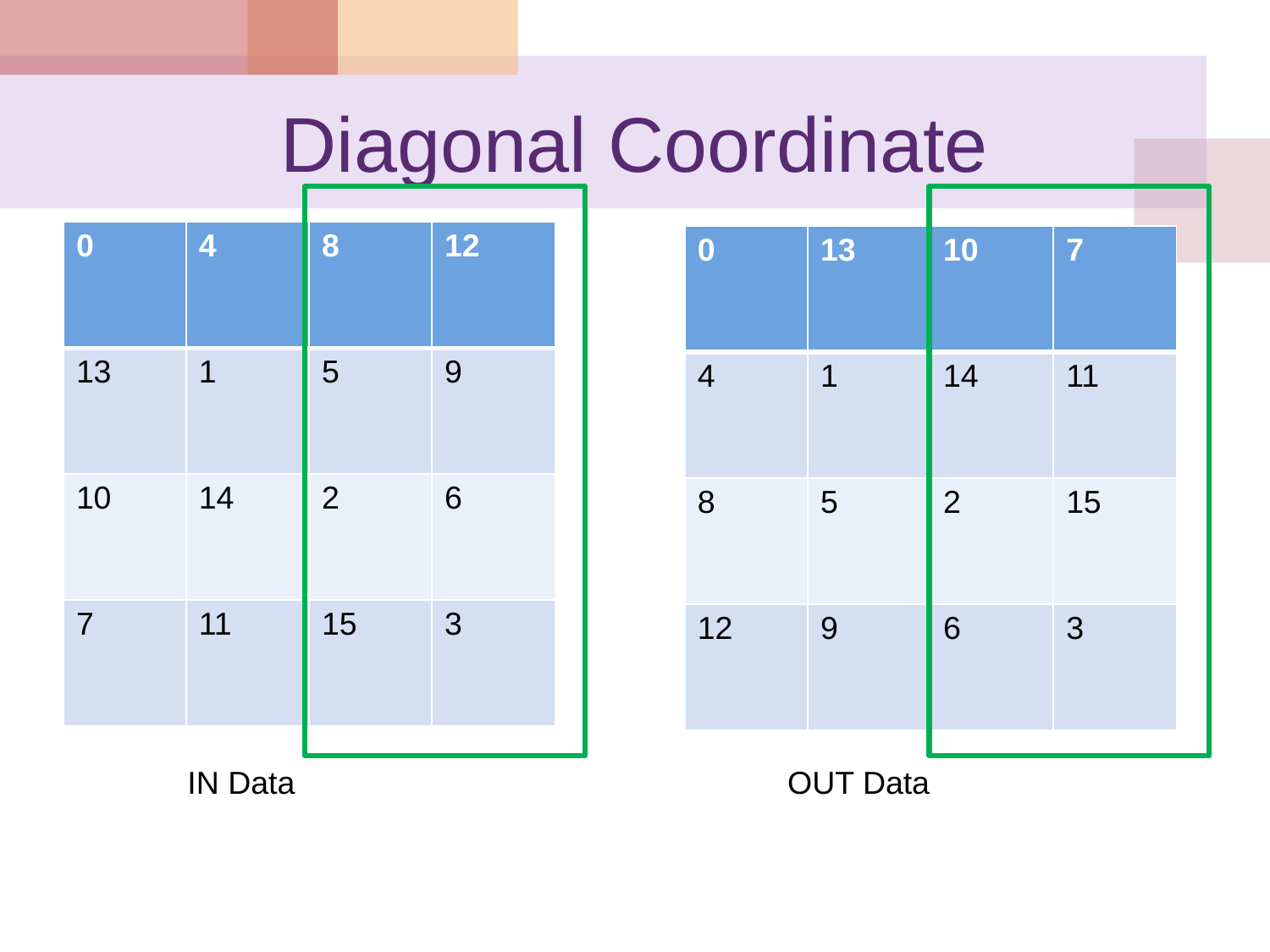

# Diagonal Coordinate

| 0 | 4 | 8 | 12 |
| --- | --- | --- | --- |
| 13 | 1 | 5 | 9 |
| 10 | 14 | 2 | 6 |
| 7 | 11 | 15 | 3 |
| 0 | 13 | 10 | 7 |
| --- | --- | --- | --- |
| 4 | 1 | 14 | 11 |
| 8 | 5 | 2 | 15 |
| 12 | 9 | 6 | 3 |
IN Data
OUT Data